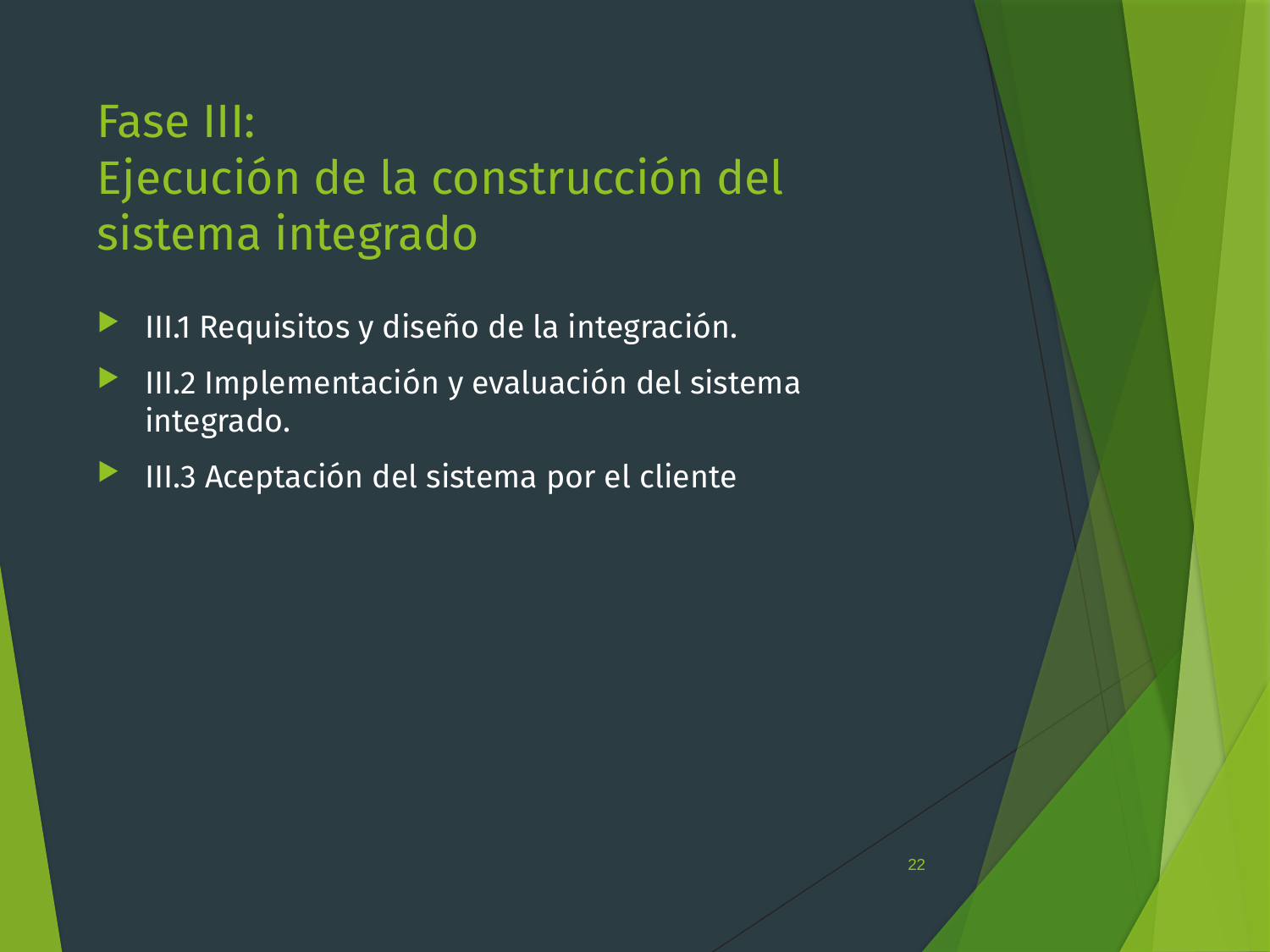

# Fase III: Ejecución de la construcción del sistema integrado
III.1 Requisitos y diseño de la integración.
III.2 Implementación y evaluación del sistema integrado.
III.3 Aceptación del sistema por el cliente
22